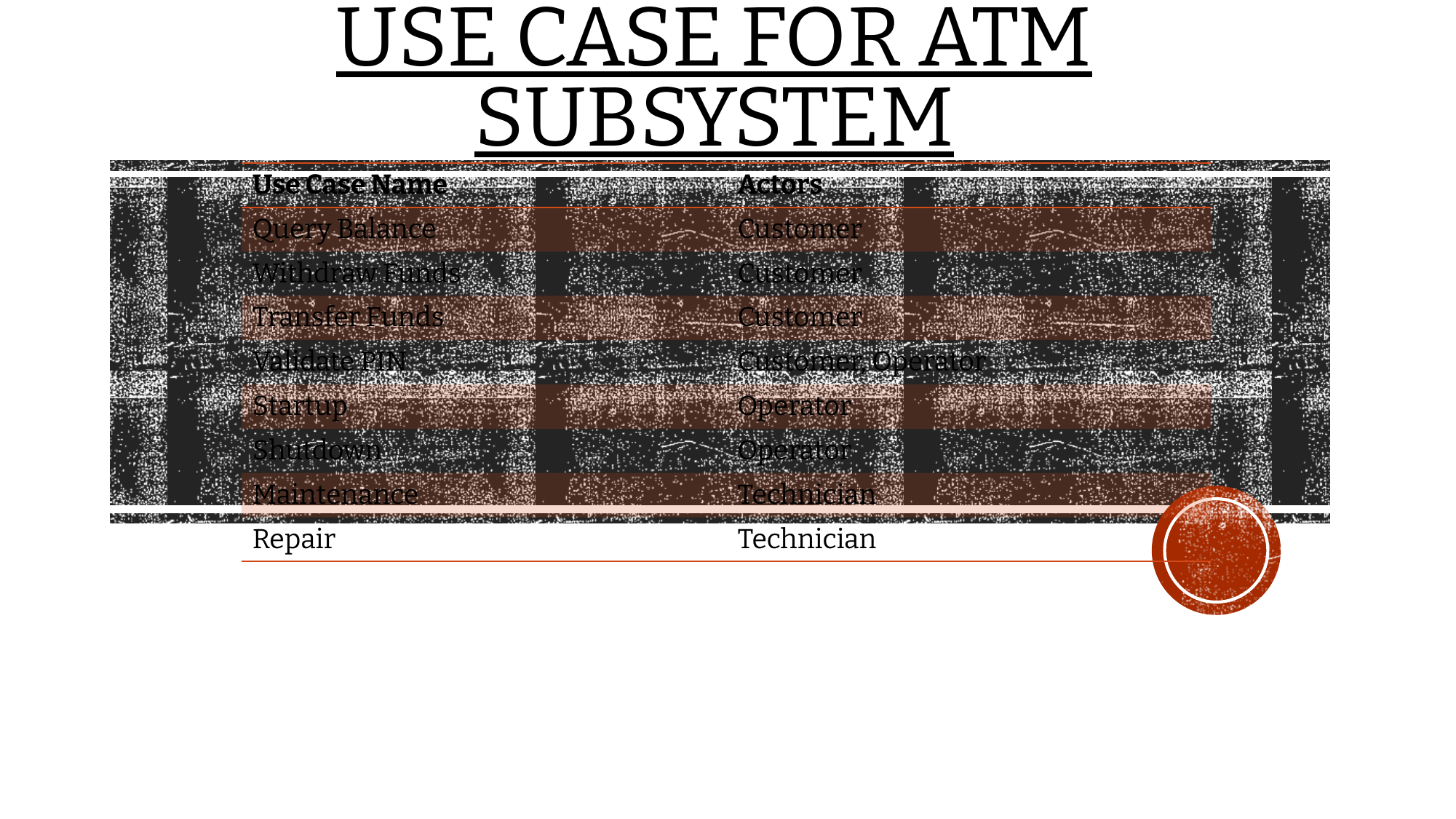

# USE Case for ATM Subsystem
| Use Case Name | Actors |
| --- | --- |
| Query Balance | Customer |
| Withdraw Funds | Customer |
| Transfer Funds | Customer |
| Validate PIN | Customer, Operator |
| Startup | Operator |
| Shutdown | Operator |
| Maintenance | Technician |
| Repair | Technician |